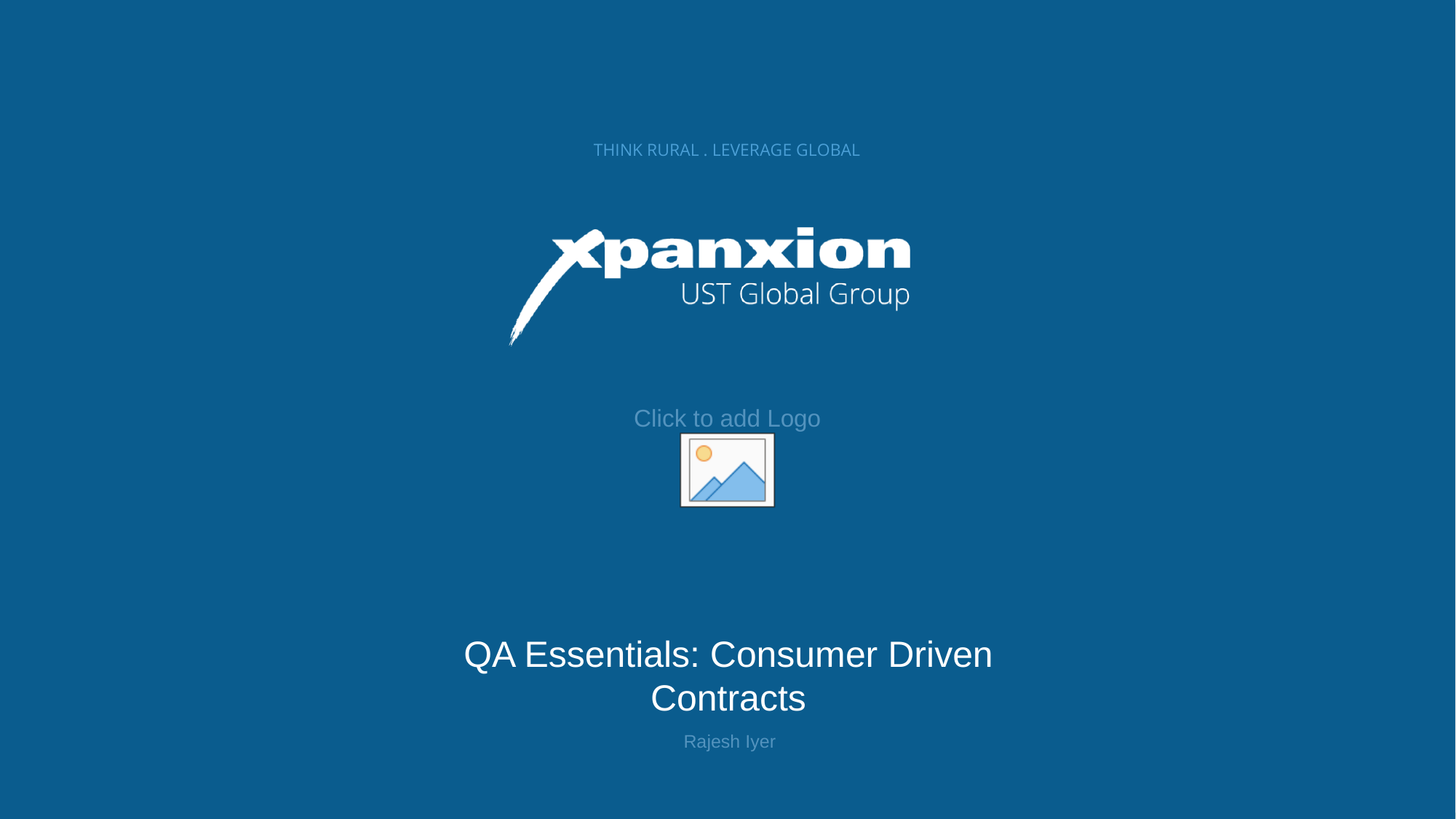

QA Essentials: Consumer Driven Contracts
Rajesh Iyer